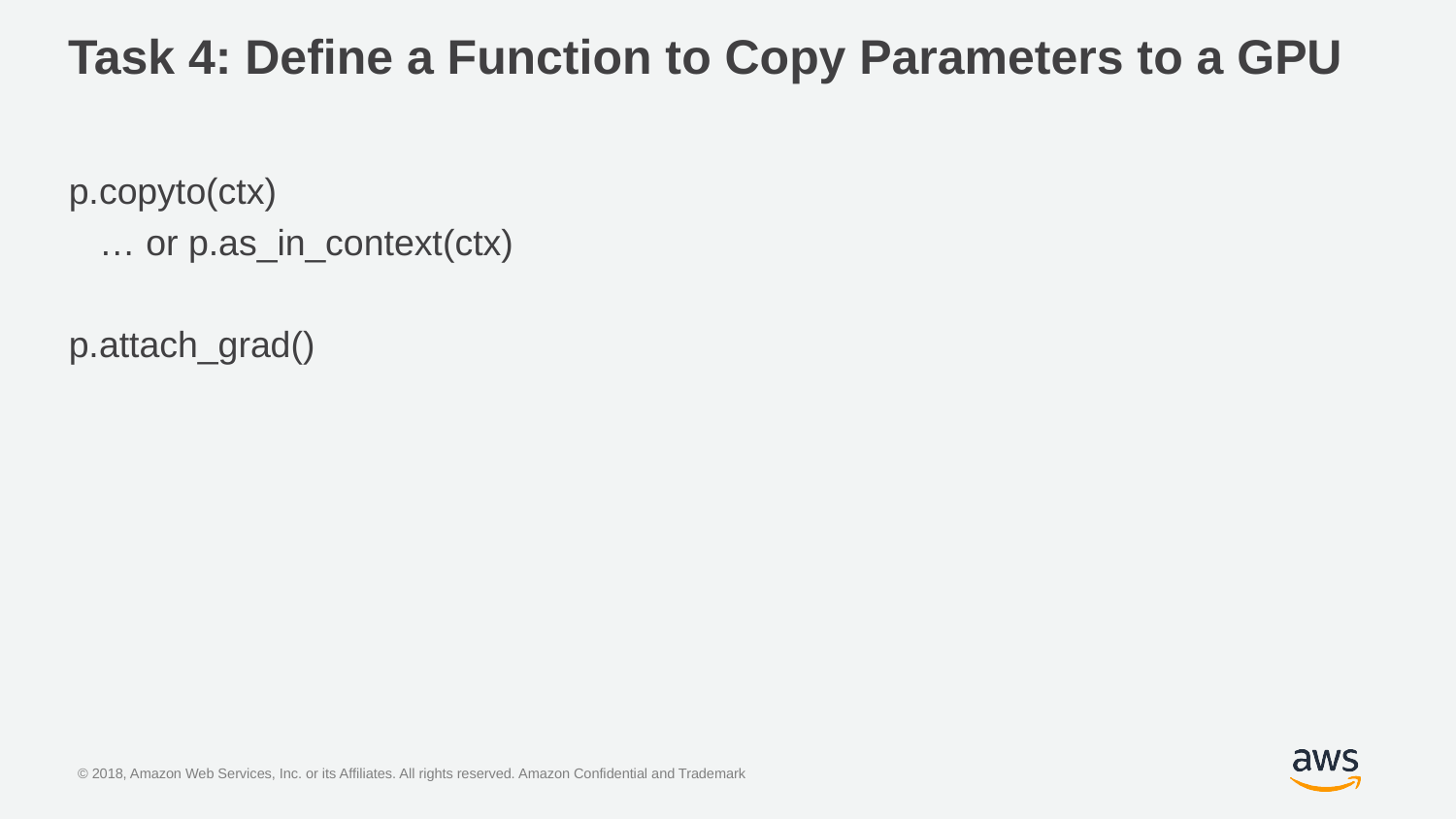

# Task 4: Define a Function to Copy Parameters to a GPU
p.copyto(ctx)
   … or p.as_in_context(ctx)

p.attach_grad()